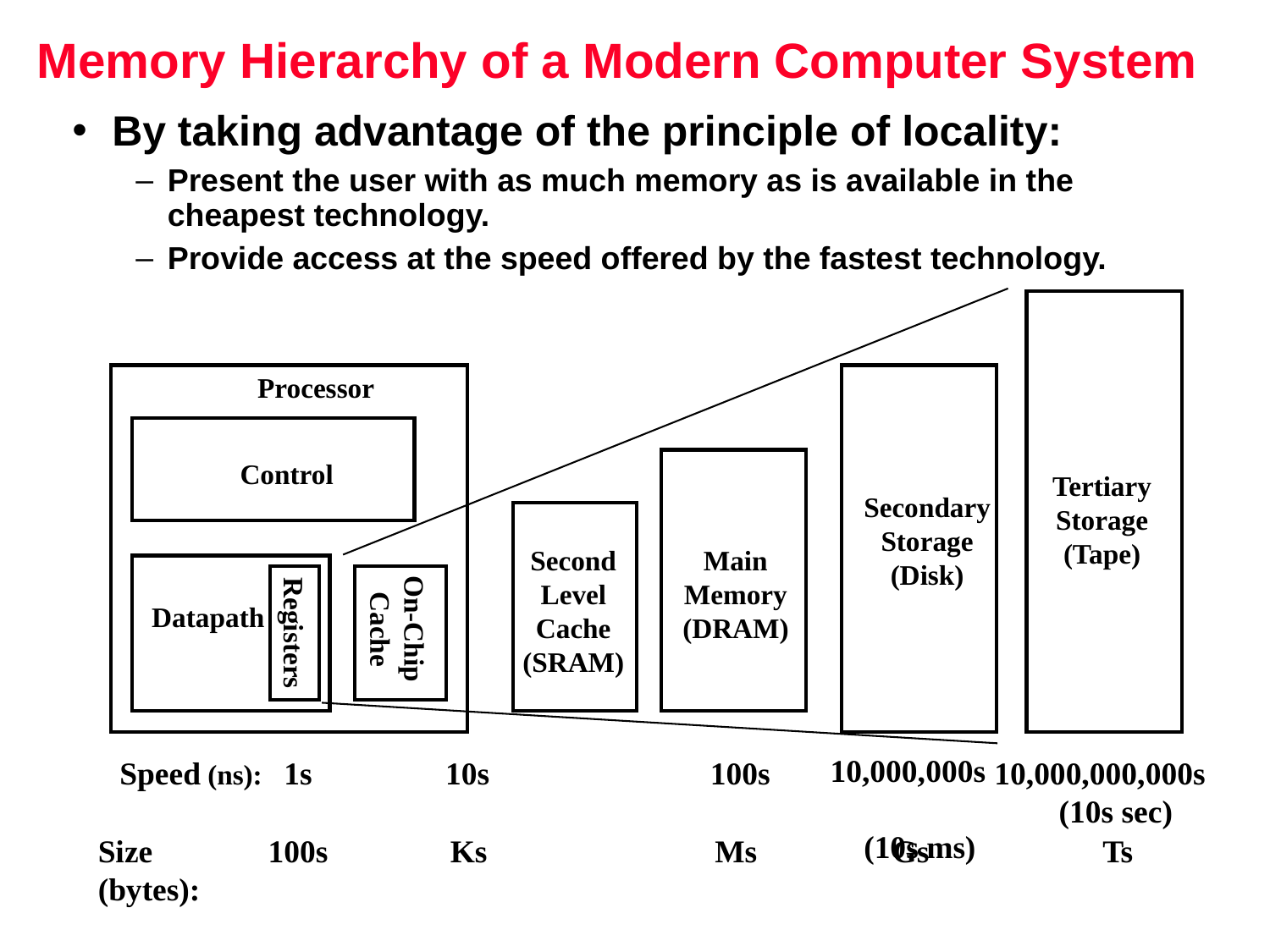

# Memory Hierarchy of a Modern Computer System
By taking advantage of the principle of locality:
Present the user with as much memory as is available in the cheapest technology.
Provide access at the speed offered by the fastest technology.

Tertiary
Storage
(Tape)
Processor

Control
Secondary
Storage
(Disk)

Second
Level
Cache
(SRAM)
Main
Memory
(DRAM)

On-Chip
Cache
Datapath
Registers
10,000,000s
   (10s ms)
Speed (ns):
1s
10s
100s
10,000,000,000s
   (10s sec)
Size (bytes):
100s
Ks
Ms
Gs
Ts